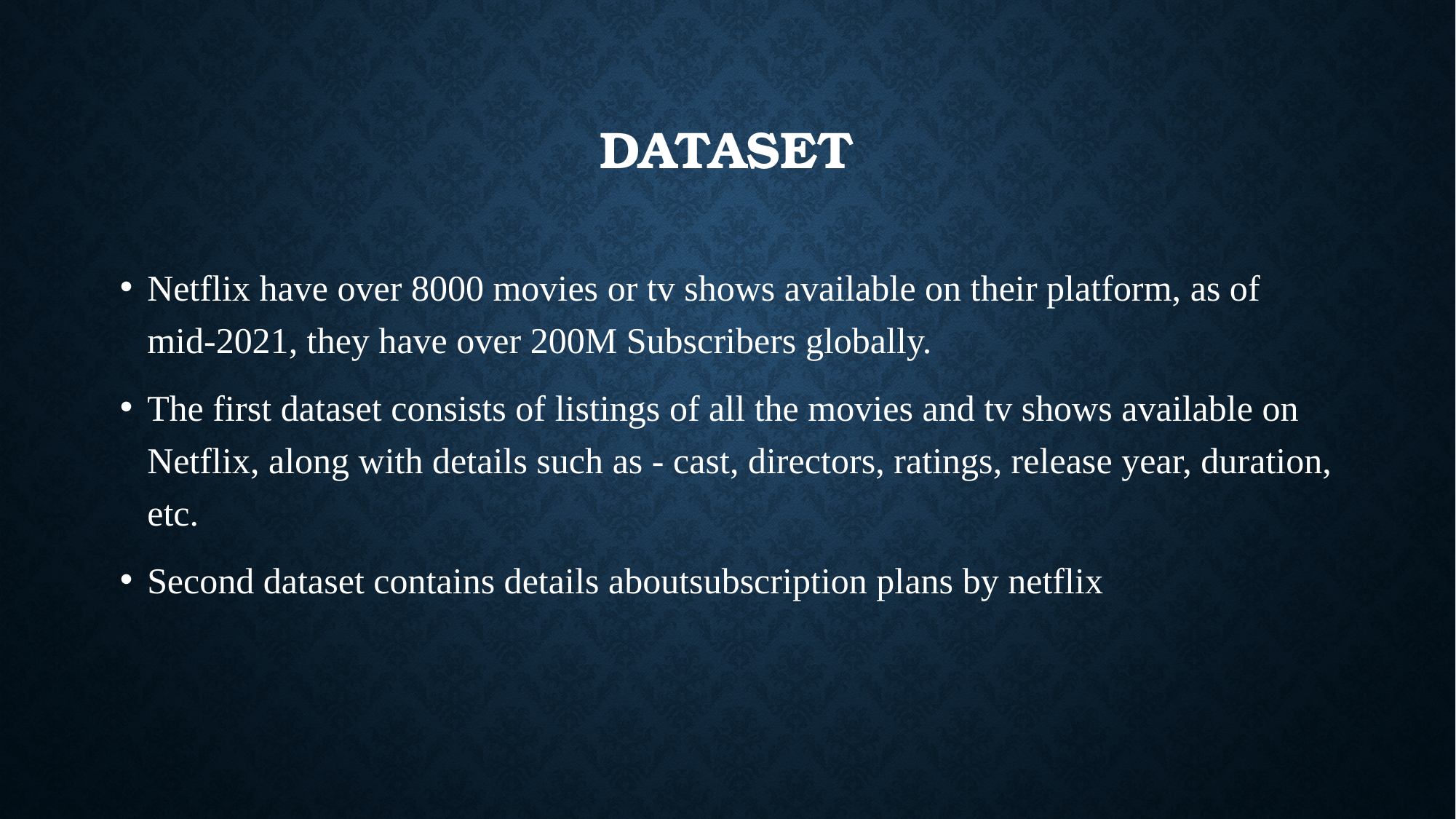

# Dataset
Netflix have over 8000 movies or tv shows available on their platform, as of mid-2021, they have over 200M Subscribers globally.
The first dataset consists of listings of all the movies and tv shows available on Netflix, along with details such as - cast, directors, ratings, release year, duration, etc.
Second dataset contains details aboutsubscription plans by netflix